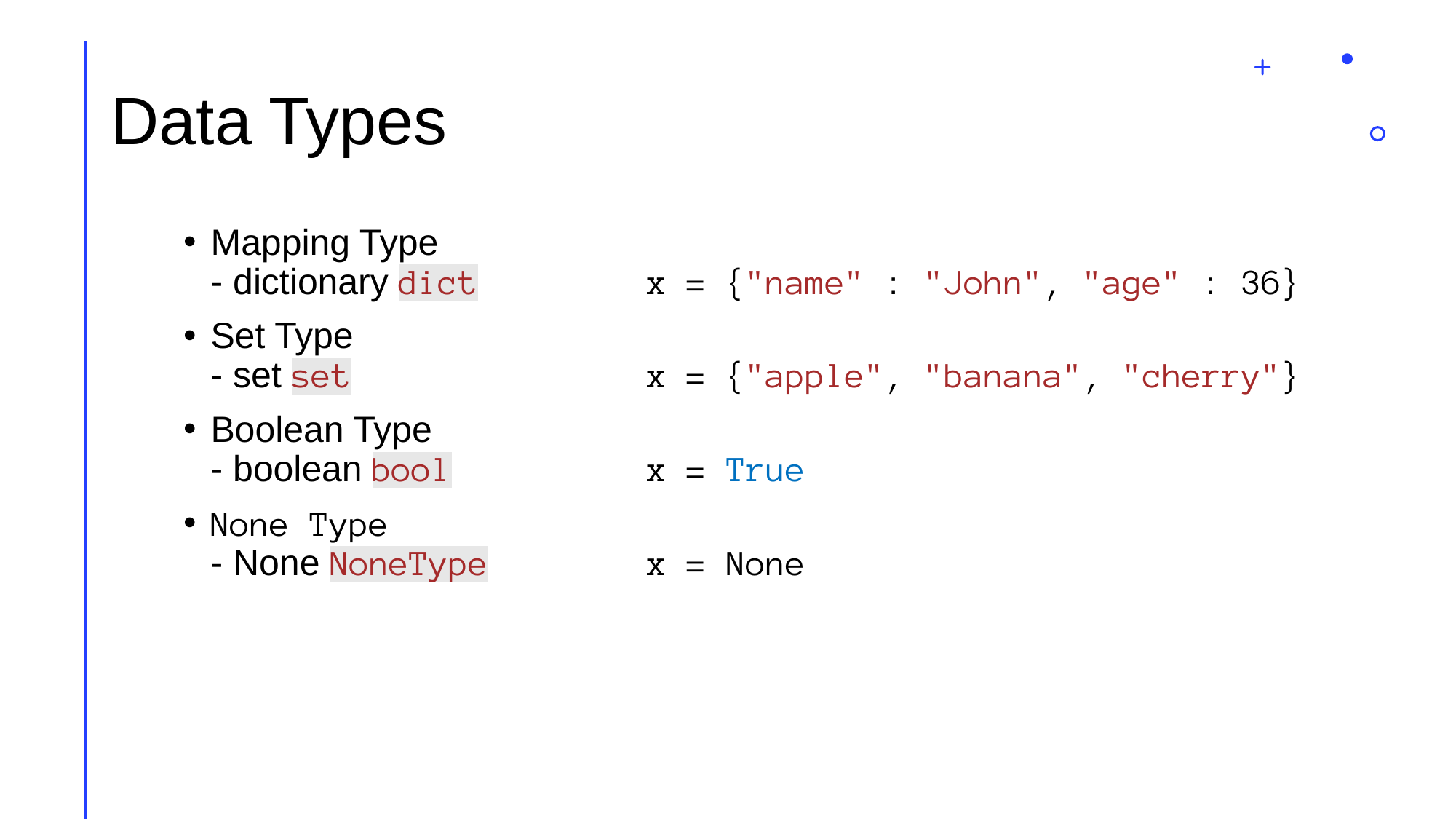

# Data Types
Mapping Type
- dictionary dict		x = {"name" : "John", "age" : 36}
Set Type
- set set			x = {"apple", "banana", "cherry"}
Boolean Type
- boolean bool		x = True
None Type
- None NoneType		x = None